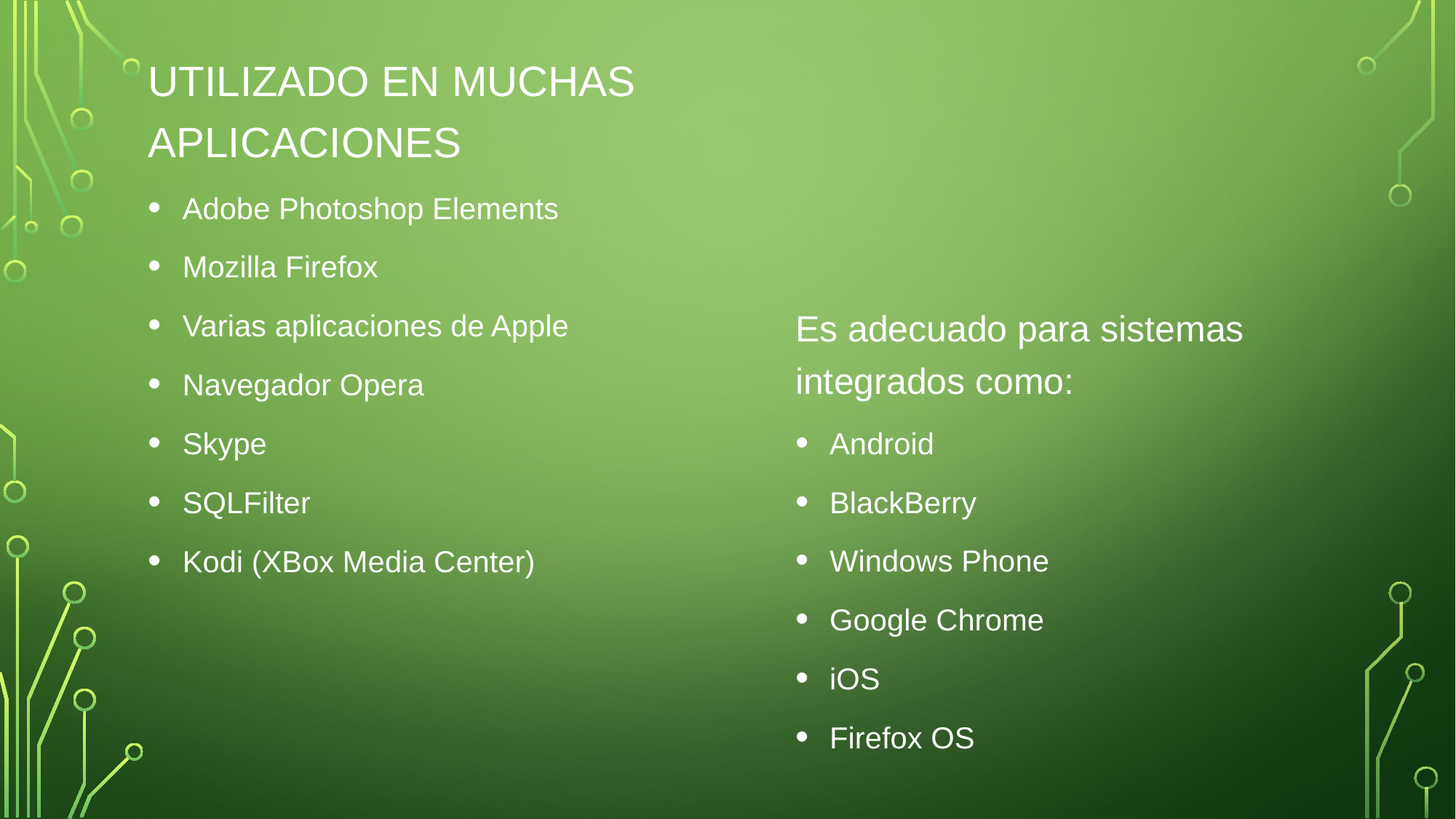

UTILIZADO EN MUCHAS APLICACIONES
Adobe Photoshop Elements
Mozilla Firefox
Varias aplicaciones de Apple
Navegador Opera
Skype
SQLFilter
Kodi (XBox Media Center)

Es adecuado para sistemas integrados como:
Android
BlackBerry
Windows Phone
Google Chrome
iOS
Firefox OS